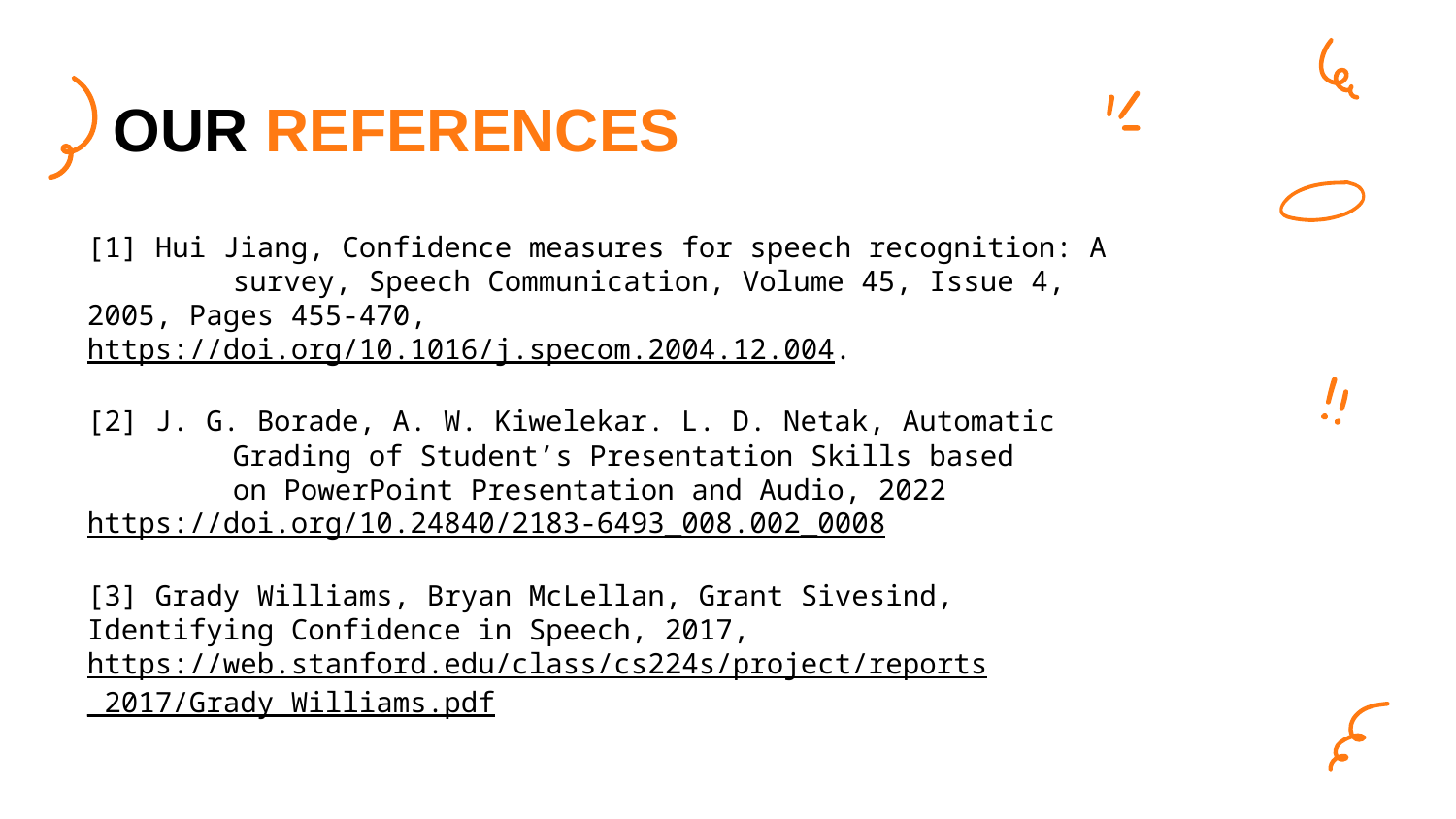

# OUR REFERENCES

[1] Hui Jiang, Confidence measures for speech recognition: A 	survey, Speech Communication, Volume 45, Issue 4, 	2005, Pages 455-470, 	https://doi.org/10.1016/j.specom.2004.12.004.

[2] J. G. Borade, A. W. Kiwelekar. L. D. Netak, Automatic   	Grading of Student’s Presentation Skills based
	on PowerPoint Presentation and Audio, 2022 	https://doi.org/10.24840/2183-6493_008.002_0008

[3] Grady Williams, Bryan McLellan, Grant Sivesind, 	Identifying Confidence in Speech, 2017, 	https://web.stanford.edu/class/cs224s/project/reports	_2017/Grady_Williams.pdf